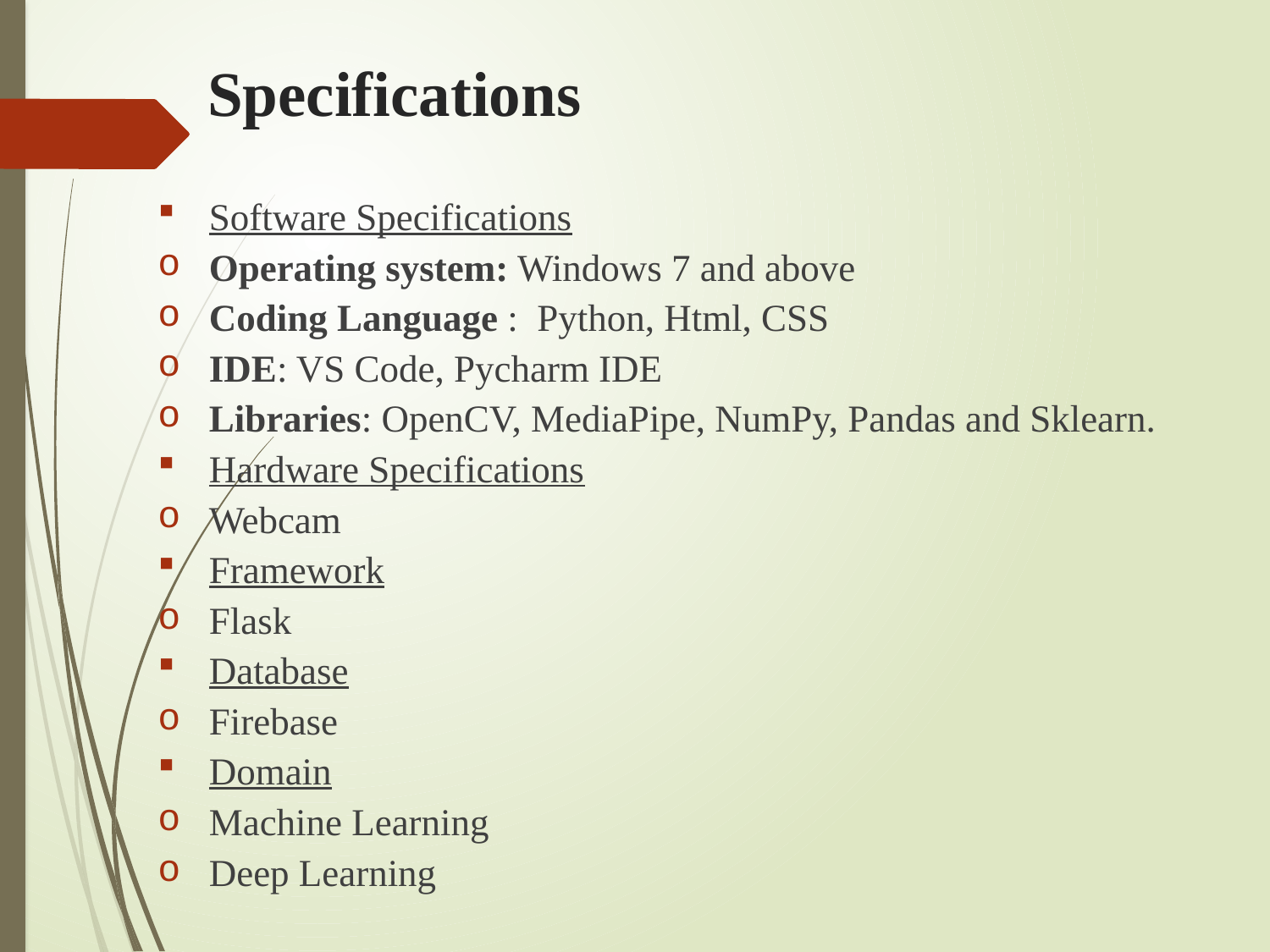

# Specifications
Software Specifications
Operating system: Windows 7 and above
Coding Language :  Python, Html, CSS
IDE: VS Code, Pycharm IDE
Libraries: OpenCV, MediaPipe, NumPy, Pandas and Sklearn.
Hardware Specifications
Webcam
Framework
Flask
Database
Firebase
Domain
Machine Learning
Deep Learning